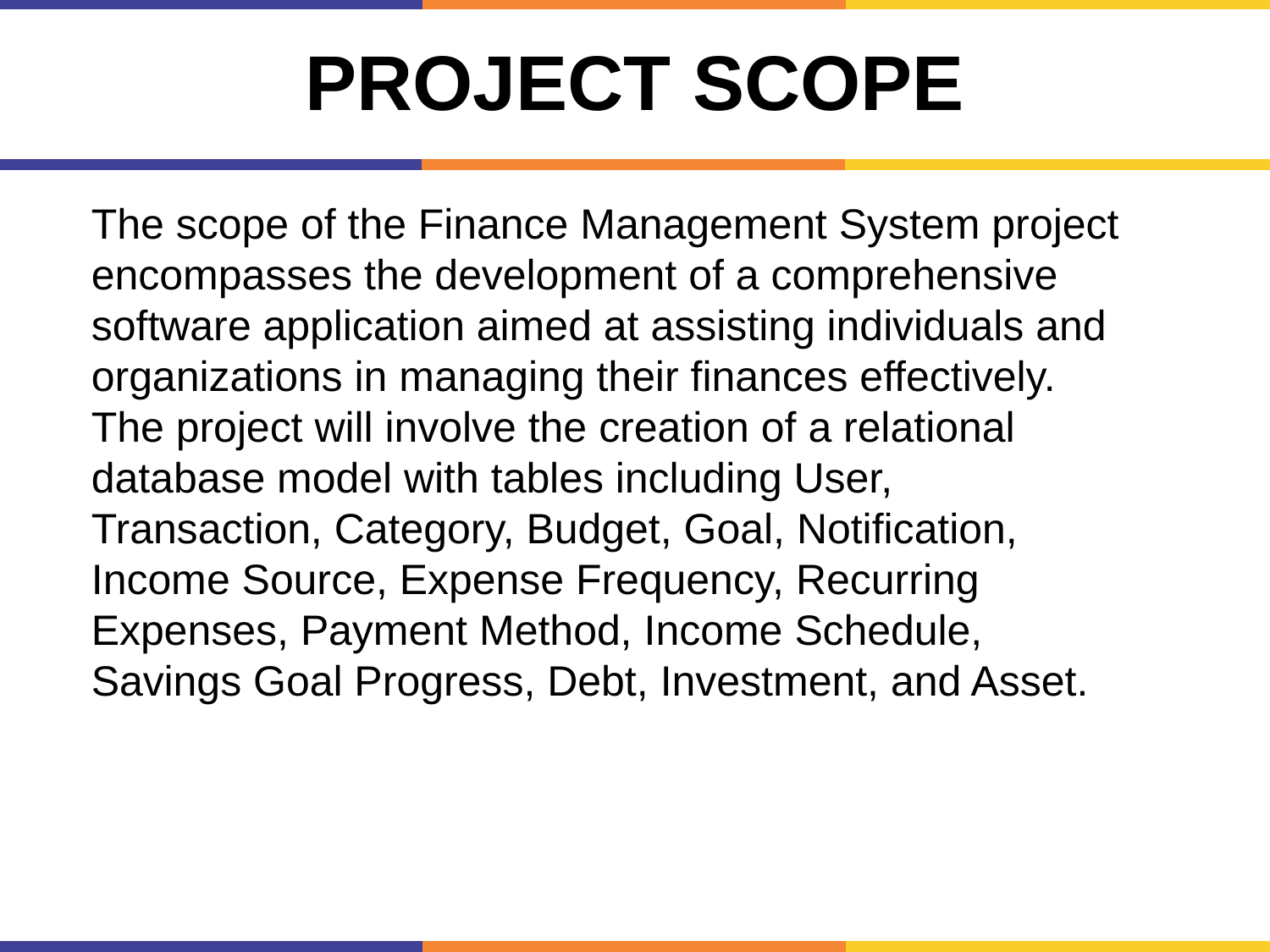

# Project Scope
The scope of the Finance Management System project encompasses the development of a comprehensive software application aimed at assisting individuals and organizations in managing their finances effectively. The project will involve the creation of a relational database model with tables including User, Transaction, Category, Budget, Goal, Notification, Income Source, Expense Frequency, Recurring Expenses, Payment Method, Income Schedule, Savings Goal Progress, Debt, Investment, and Asset.